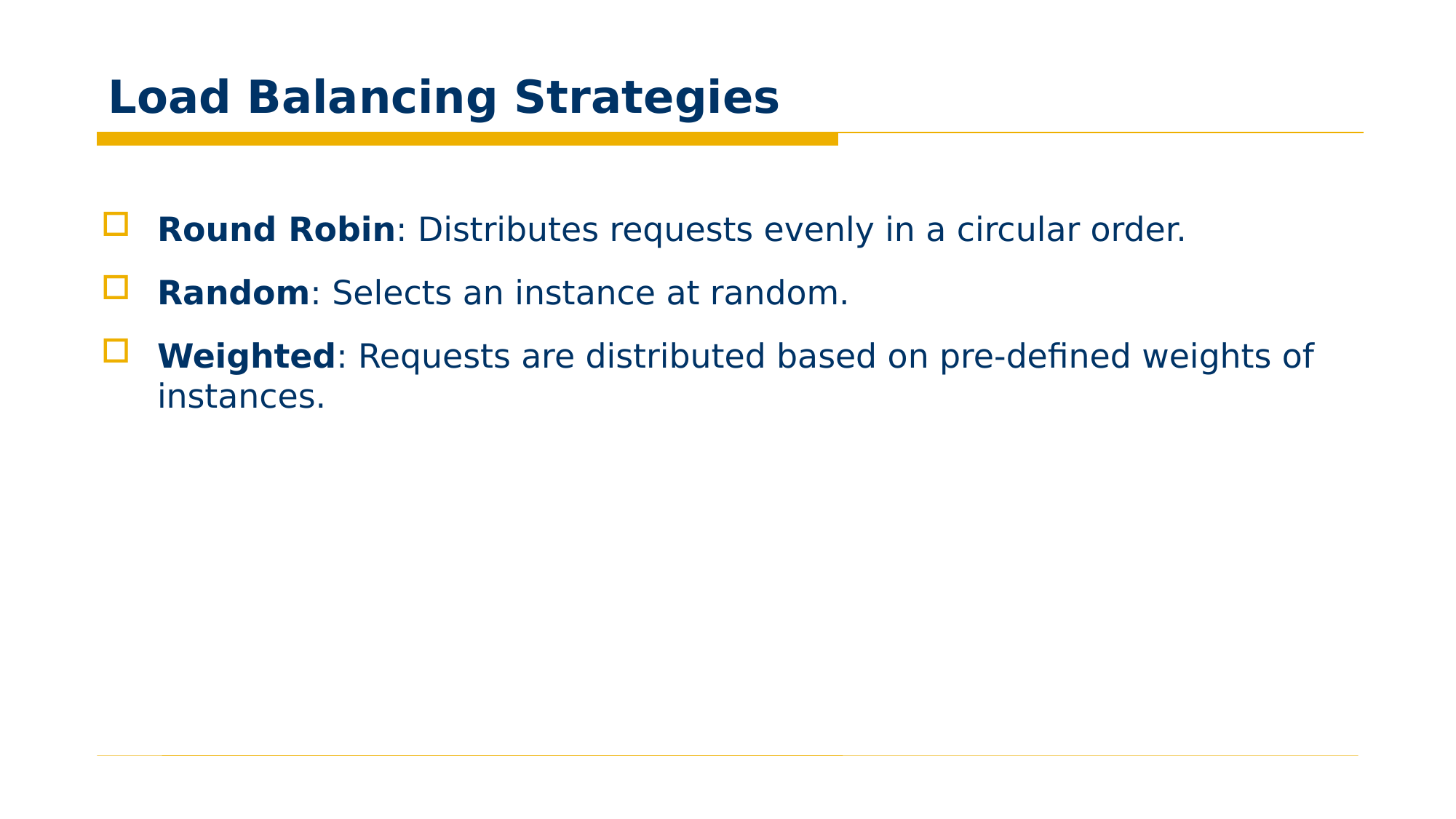

# Load Balancing Strategies
Round Robin: Distributes requests evenly in a circular order.
Random: Selects an instance at random.
Weighted: Requests are distributed based on pre-defined weights of instances.